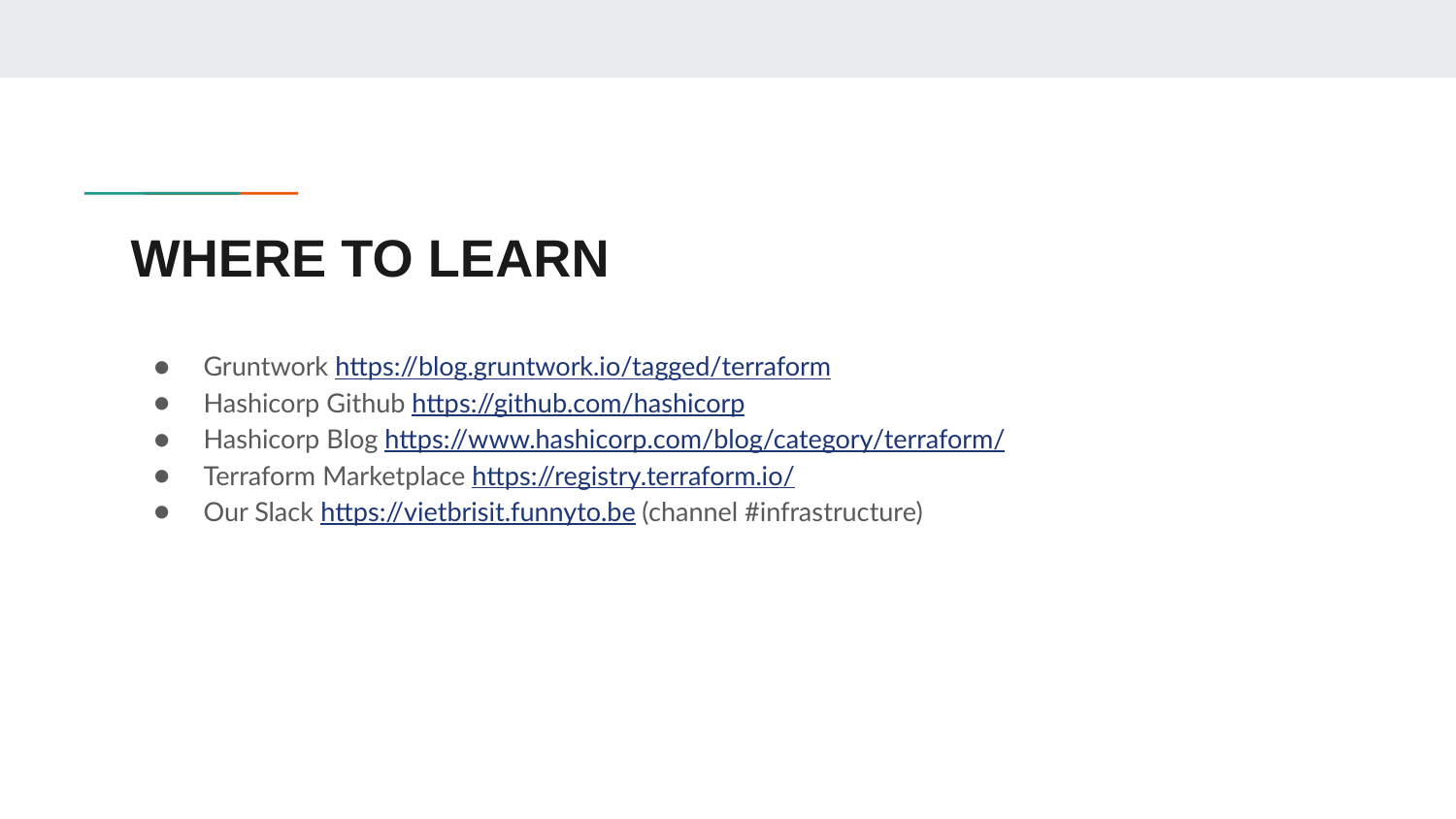

# WHERE TO LEARN
Gruntwork https://blog.gruntwork.io/tagged/terraform
Hashicorp Github https://github.com/hashicorp
Hashicorp Blog https://www.hashicorp.com/blog/category/terraform/
Terraform Marketplace https://registry.terraform.io/
Our Slack https://vietbrisit.funnyto.be (channel #infrastructure)